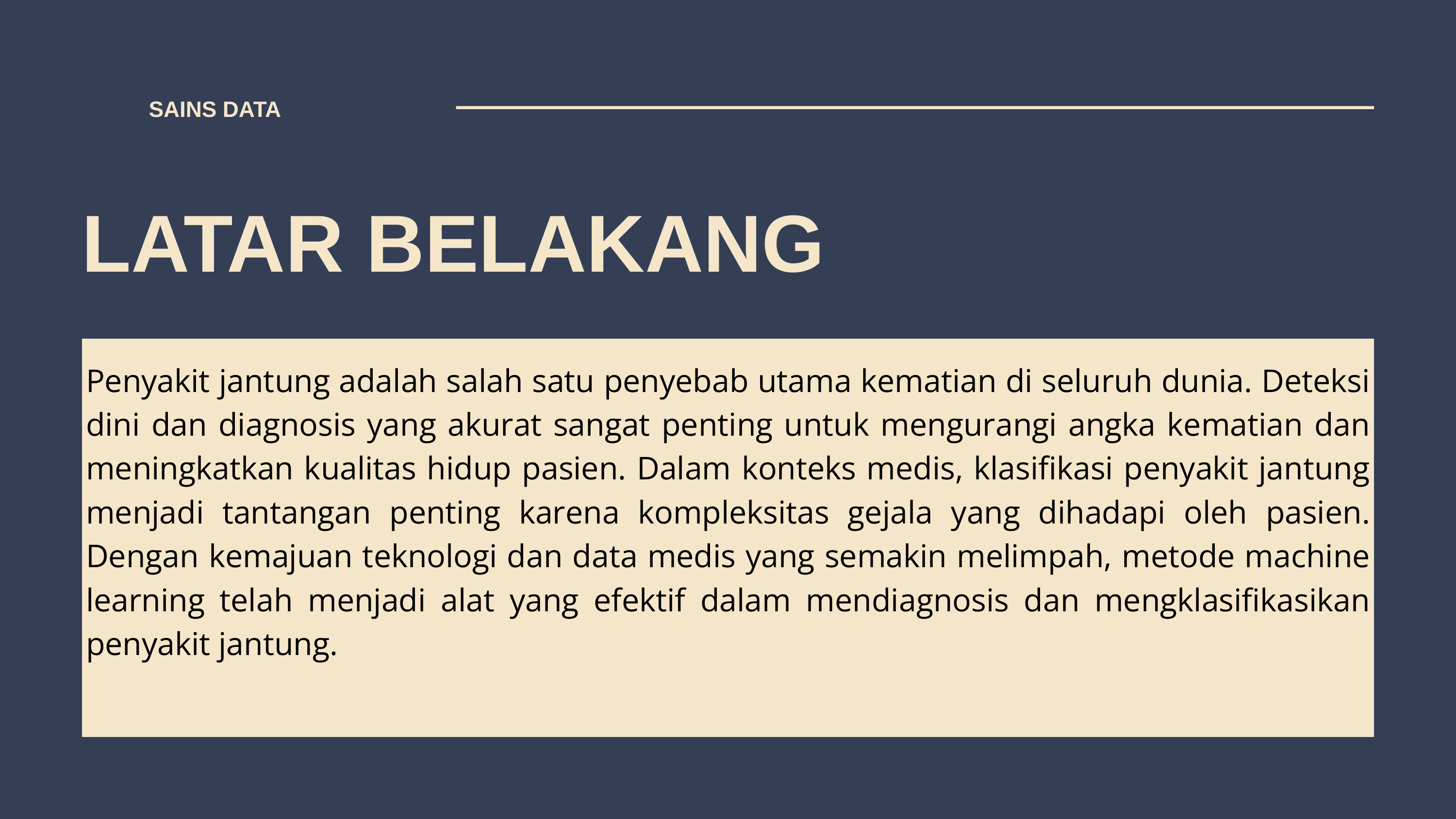

SAINS DATA

LATAR BELAKANG

Penyakit jantung adalah salah satu penyebab utama kematian di seluruh dunia. Deteksi dini dan diagnosis yang akurat sangat penting untuk mengurangi angka kematian dan meningkatkan kualitas hidup pasien. Dalam konteks medis, klasifikasi penyakit jantung menjadi tantangan penting karena kompleksitas gejala yang dihadapi oleh pasien. Dengan kemajuan teknologi dan data medis yang semakin melimpah, metode machine learning telah menjadi alat yang efektif dalam mendiagnosis dan mengklasifikasikan penyakit jantung.